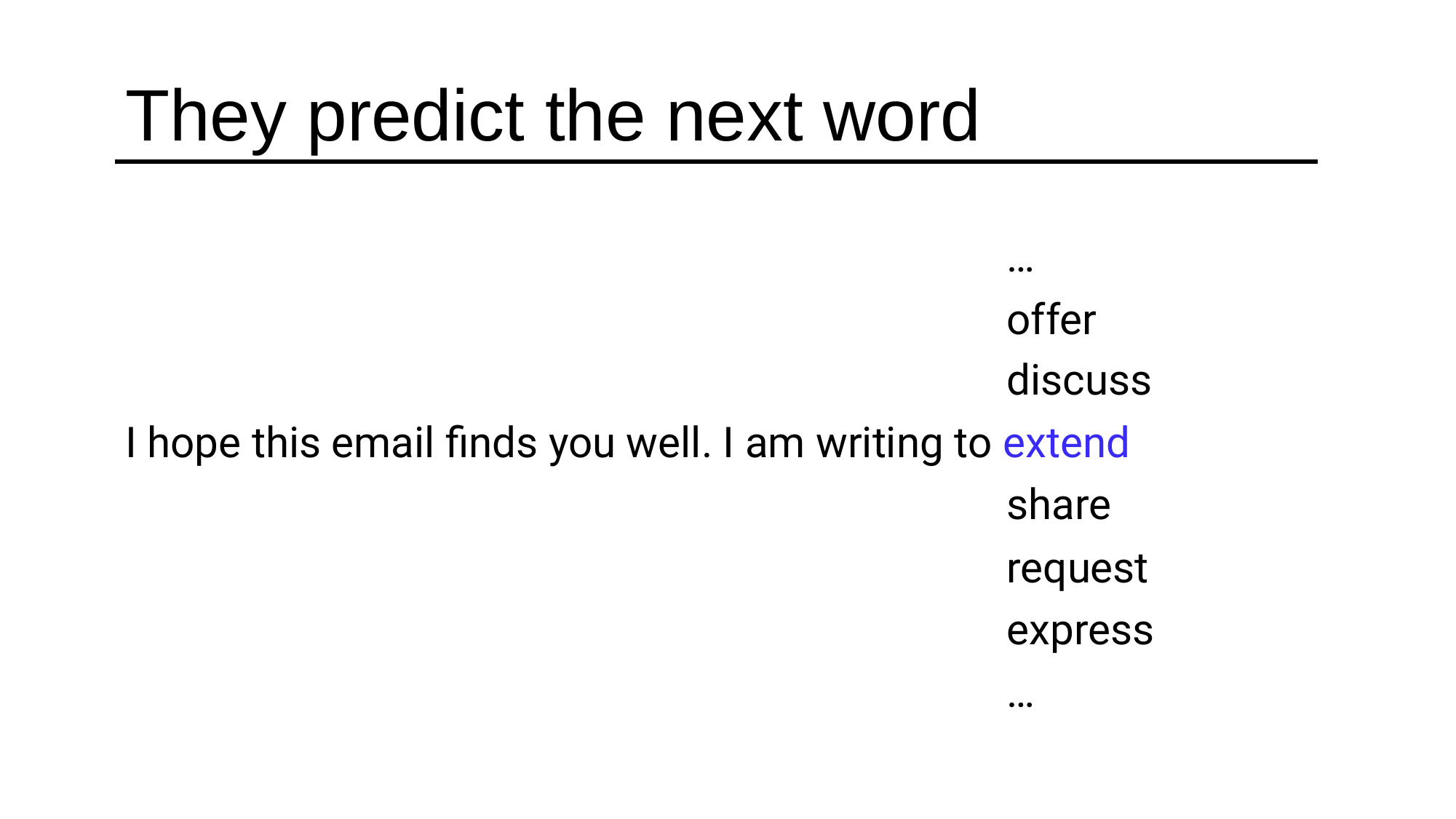

They predict the next word
…
offer
discuss
I hope this email finds you well. I am writing to extend
share
request
express
…